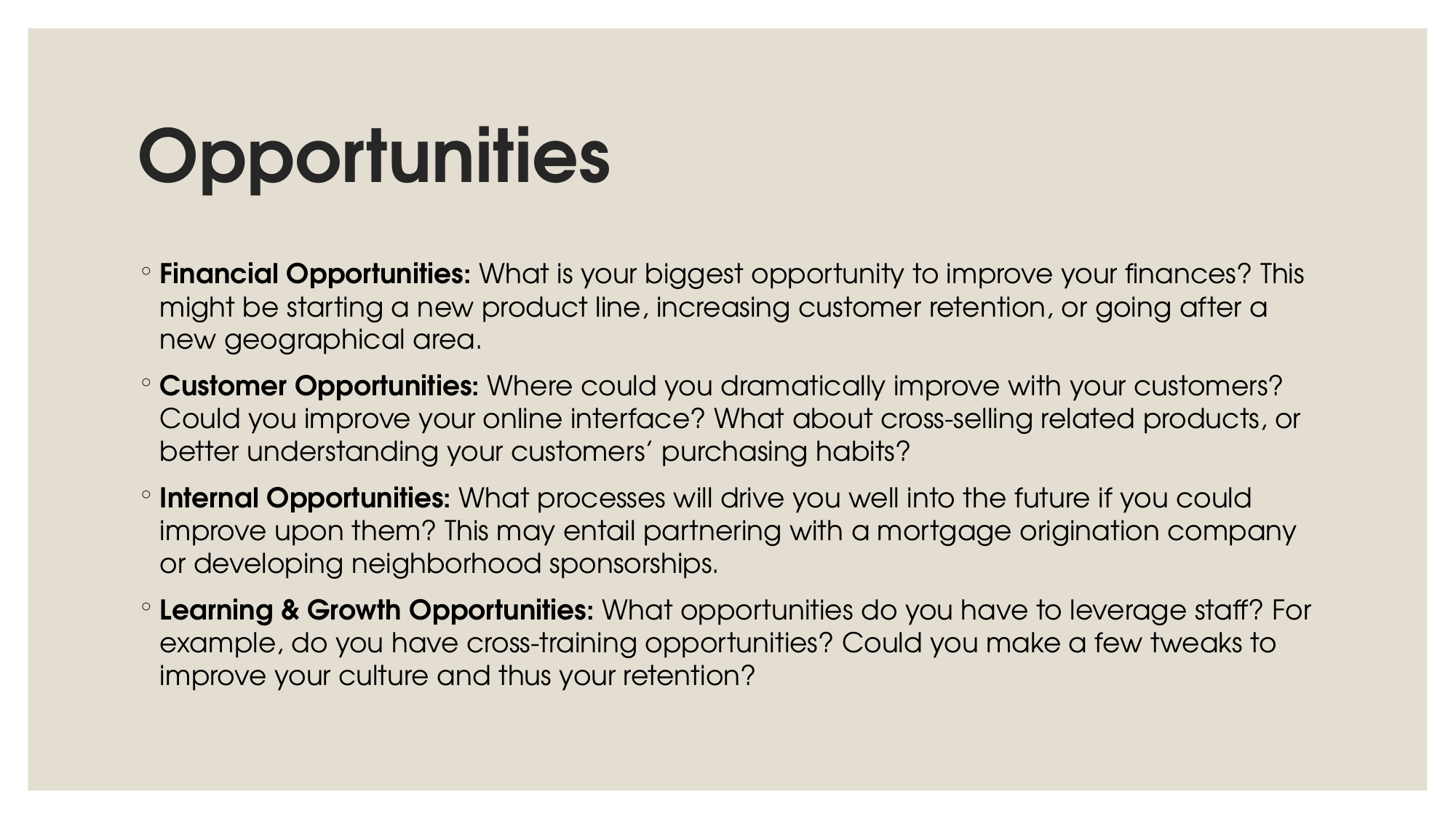

# Opportunities
Financial Opportunities: What is your biggest opportunity to improve your finances? This might be starting a new product line, increasing customer retention, or going after a new geographical area.
Customer Opportunities: Where could you dramatically improve with your customers? Could you improve your online interface? What about cross-selling related products, or better understanding your customers’ purchasing habits?
Internal Opportunities: What processes will drive you well into the future if you could improve upon them? This may entail partnering with a mortgage origination company or developing neighborhood sponsorships.
Learning & Growth Opportunities: What opportunities do you have to leverage staff? For example, do you have cross-training opportunities? Could you make a few tweaks to improve your culture and thus your retention?